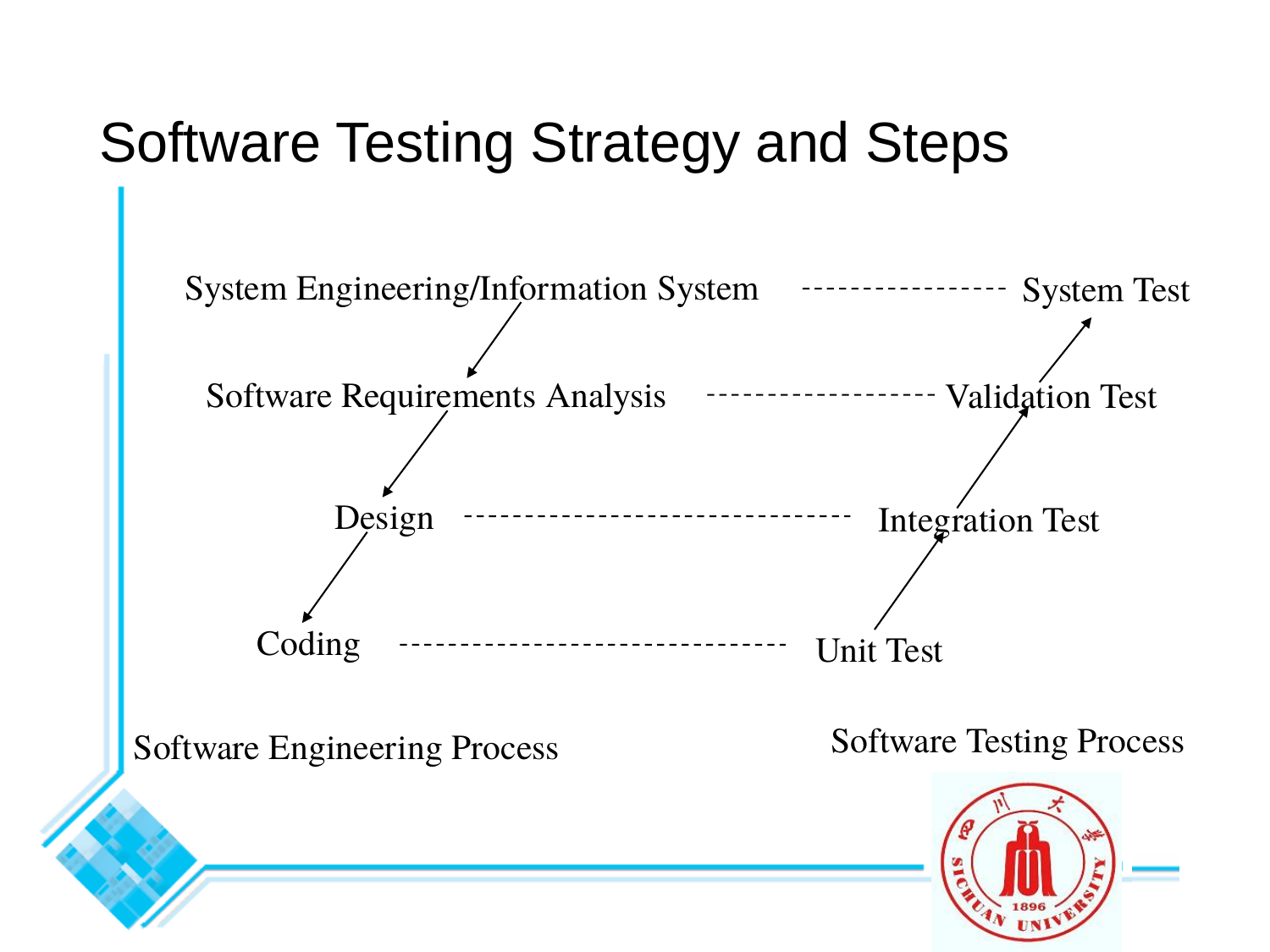

# Software Testing Strategy and Steps
System Engineering/Information System
System Test

Software Requirements Analysis
Validation Test

Design
Integration Test

Coding
Unit Test

Software Testing Process
Software Engineering Process